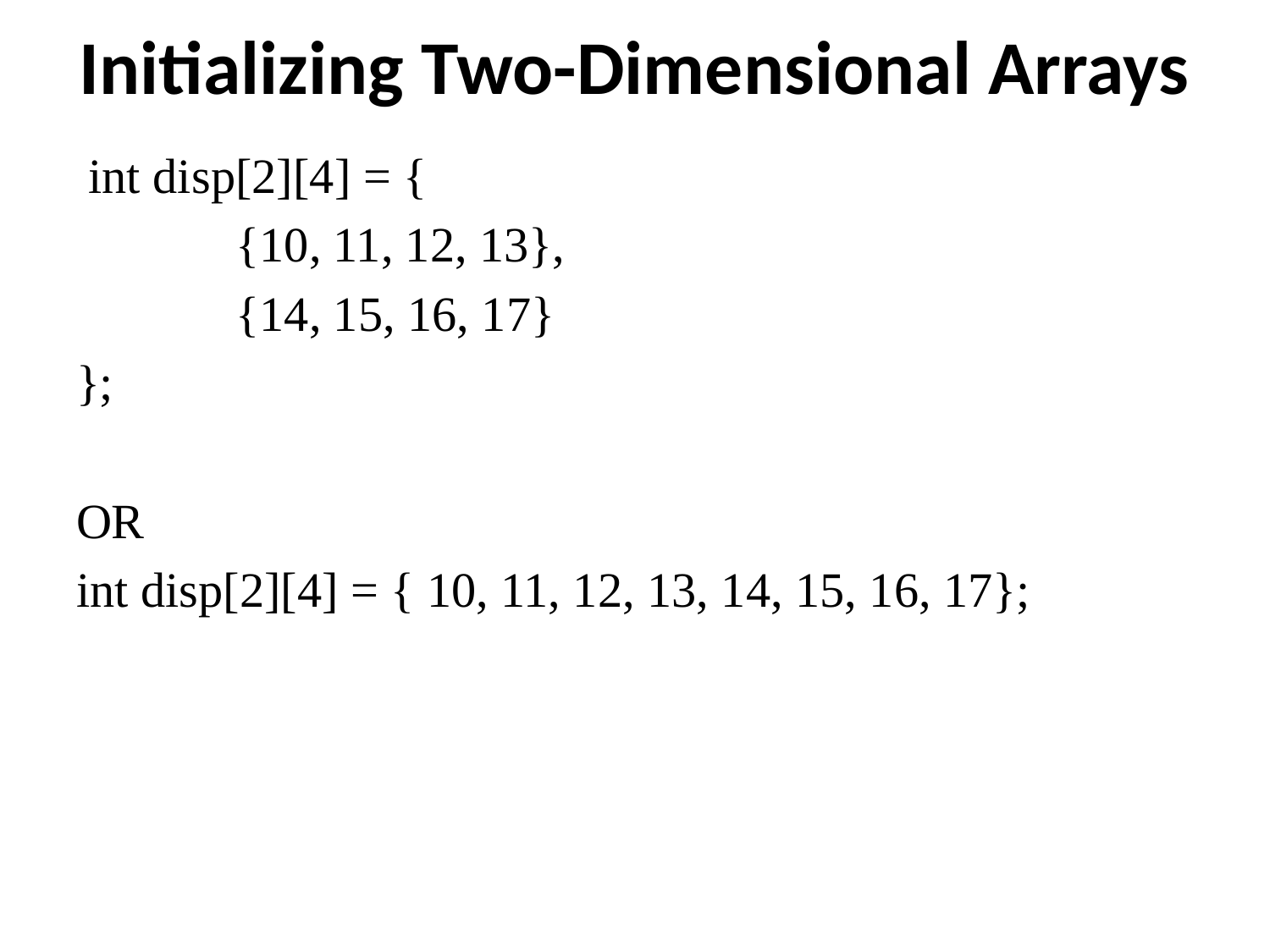

# Initializing Two-Dimensional Arrays
 int disp[2][4] = {
             {10, 11, 12, 13},
             {14, 15, 16, 17}
};

OR
int disp[2][4] = { 10, 11, 12, 13, 14, 15, 16, 17};